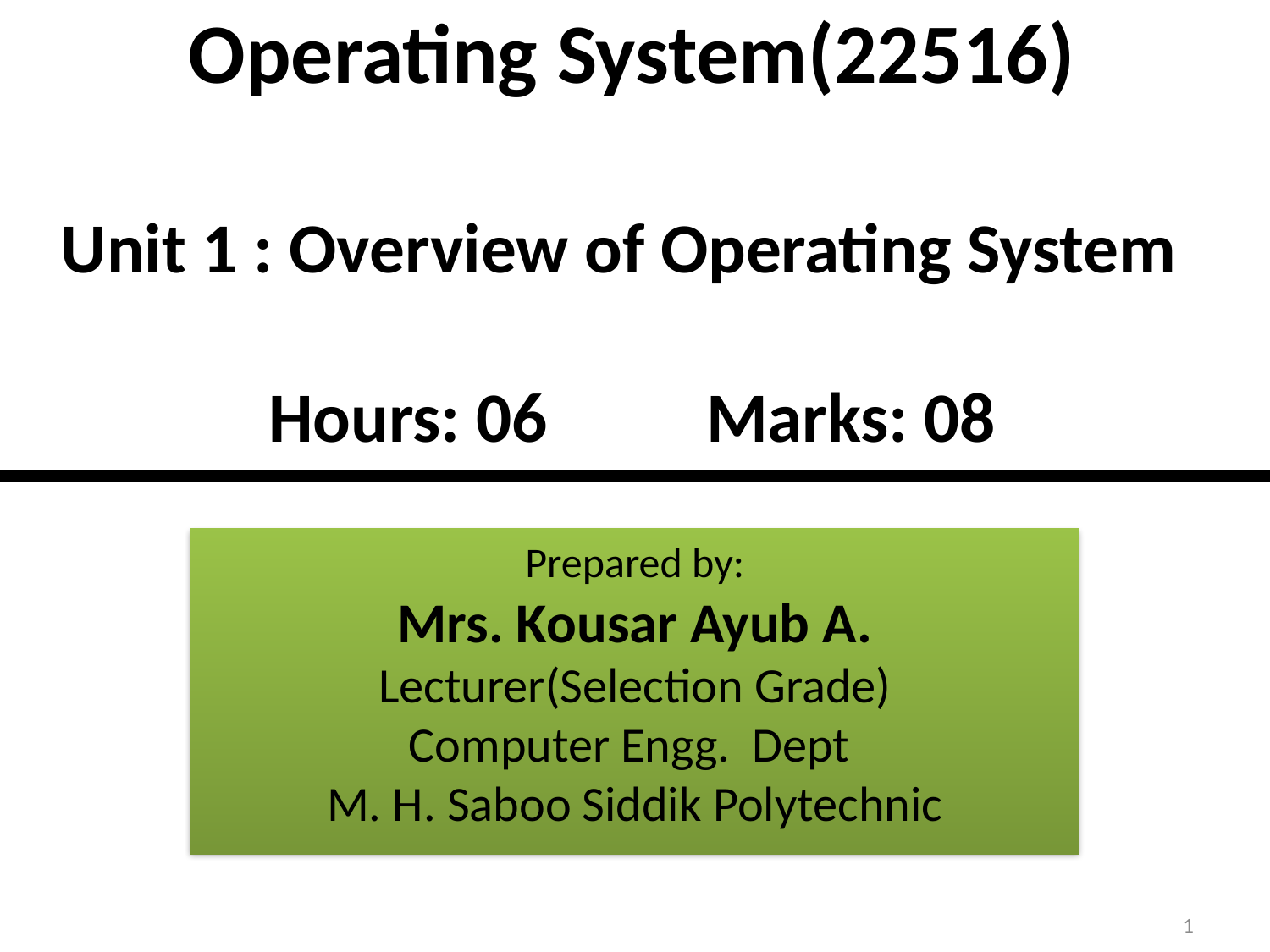

# Operating System(22516) Unit 1 : Overview of Operating System Hours: 06          Marks: 08
Prepared by:
Mrs. Kousar Ayub A.
Lecturer(Selection Grade)
Computer Engg.  Dept
M. H. Saboo Siddik Polytechnic
1